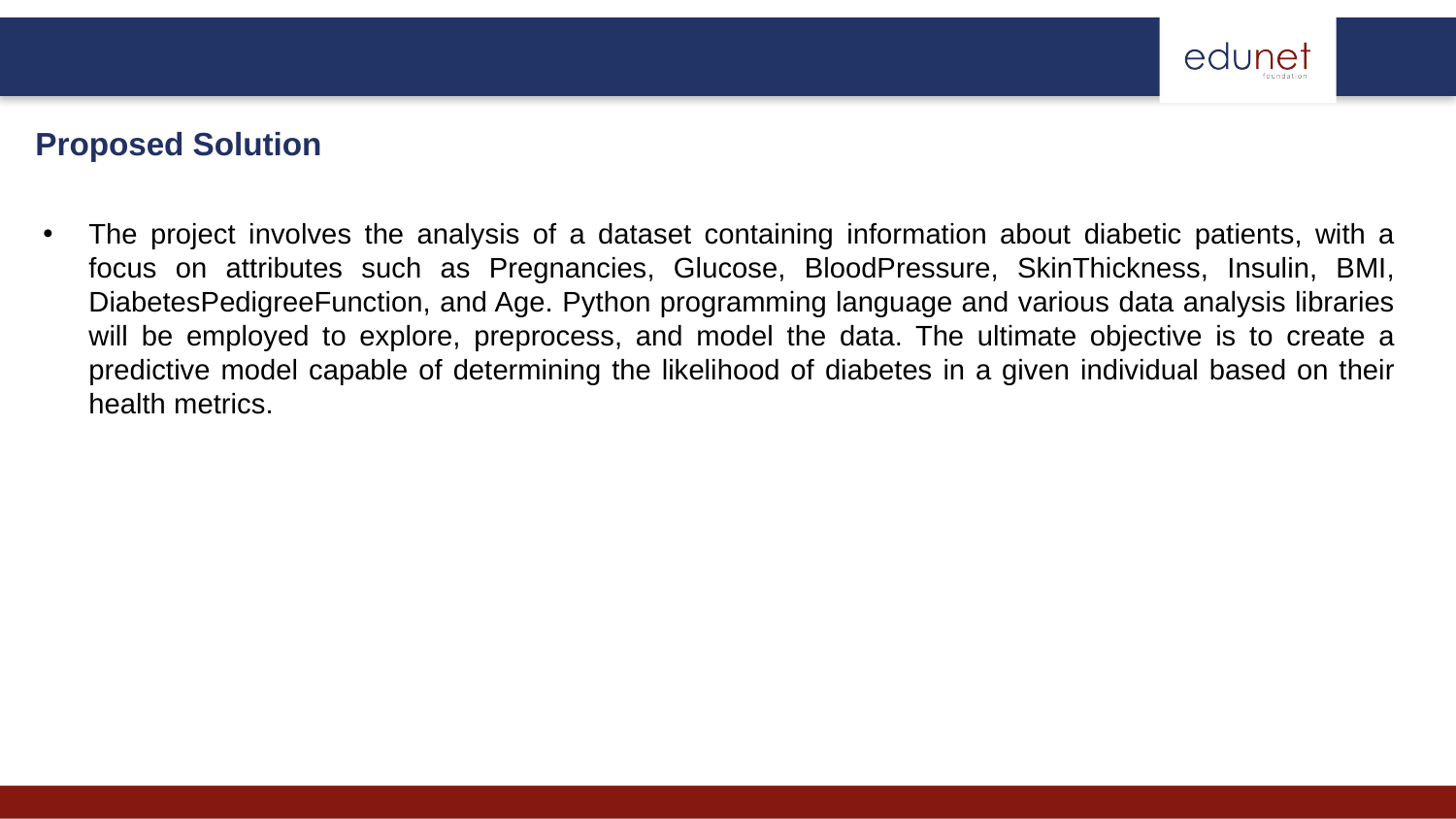

Proposed Solution
The project involves the analysis of a dataset containing information about diabetic patients, with a focus on attributes such as Pregnancies, Glucose, BloodPressure, SkinThickness, Insulin, BMI, DiabetesPedigreeFunction, and Age. Python programming language and various data analysis libraries will be employed to explore, preprocess, and model the data. The ultimate objective is to create a predictive model capable of determining the likelihood of diabetes in a given individual based on their health metrics.